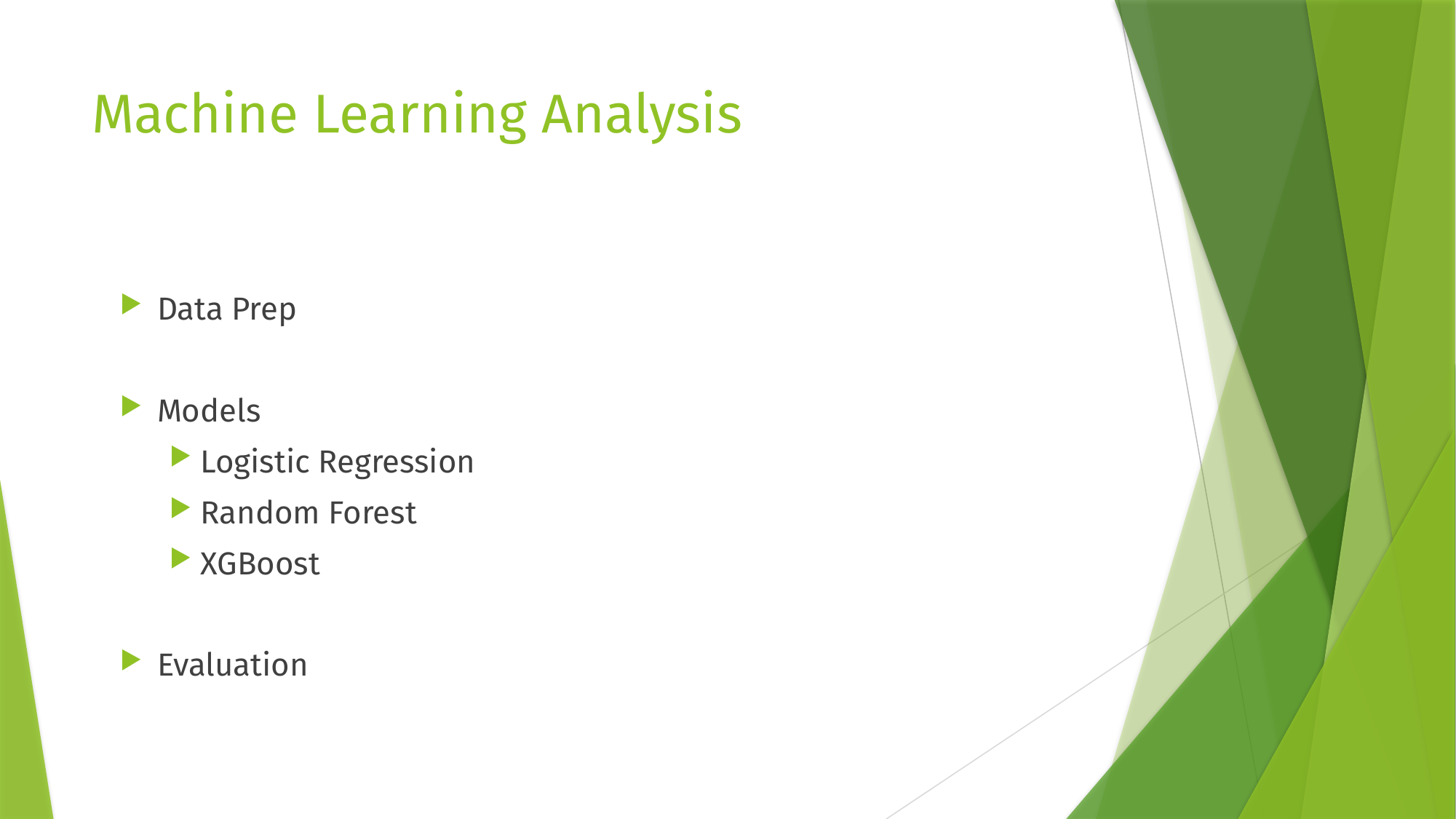

# Machine Learning Analysis
Data Prep

Models
Logistic Regression
Random Forest
XGBoost

Evaluation